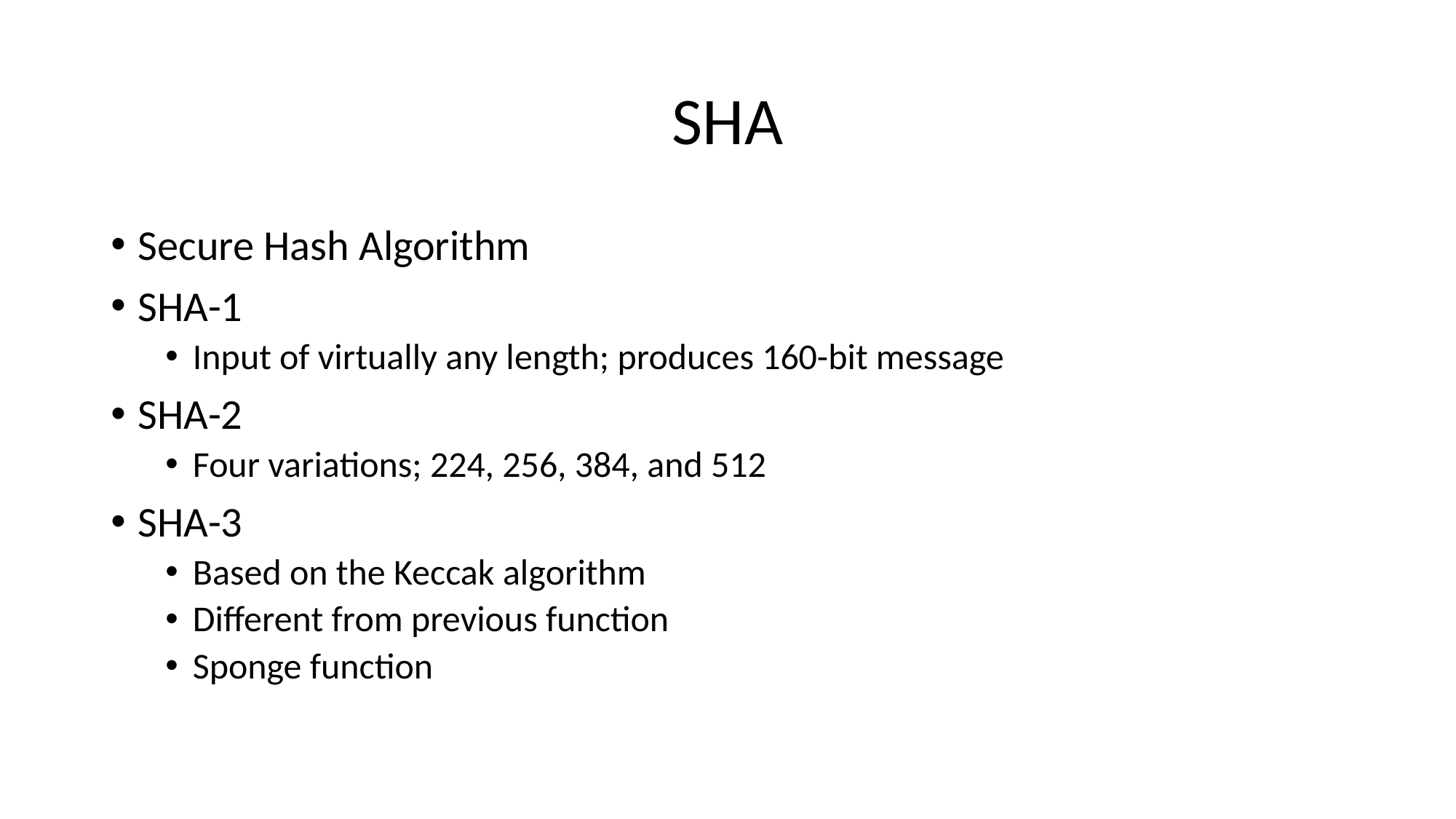

# SHA
Secure Hash Algorithm
SHA-1
Input of virtually any length; produces 160-bit message
SHA-2
Four variations; 224, 256, 384, and 512
SHA-3
Based on the Keccak algorithm
Different from previous function
Sponge function